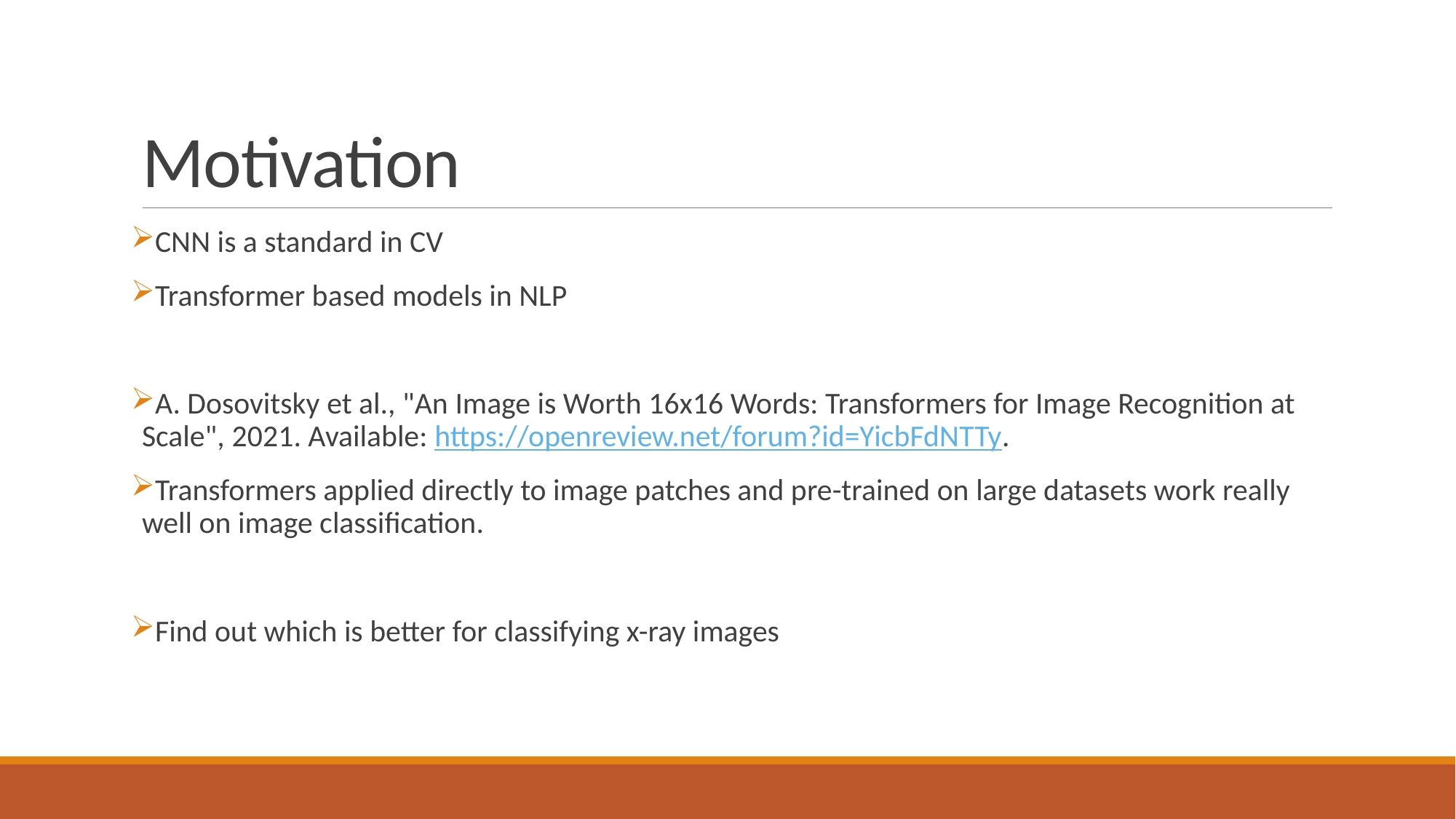

# Motivation
CNN is a standard in CV
Transformer based models in NLP

A. Dosovitsky et al., "An Image is Worth 16x16 Words: Transformers for Image Recognition at Scale", 2021. Available: https://openreview.net/forum?id=YicbFdNTTy.
Transformers applied directly to image patches and pre-trained on large datasets work really well on image classification.

Find out which is better for classifying x-ray images